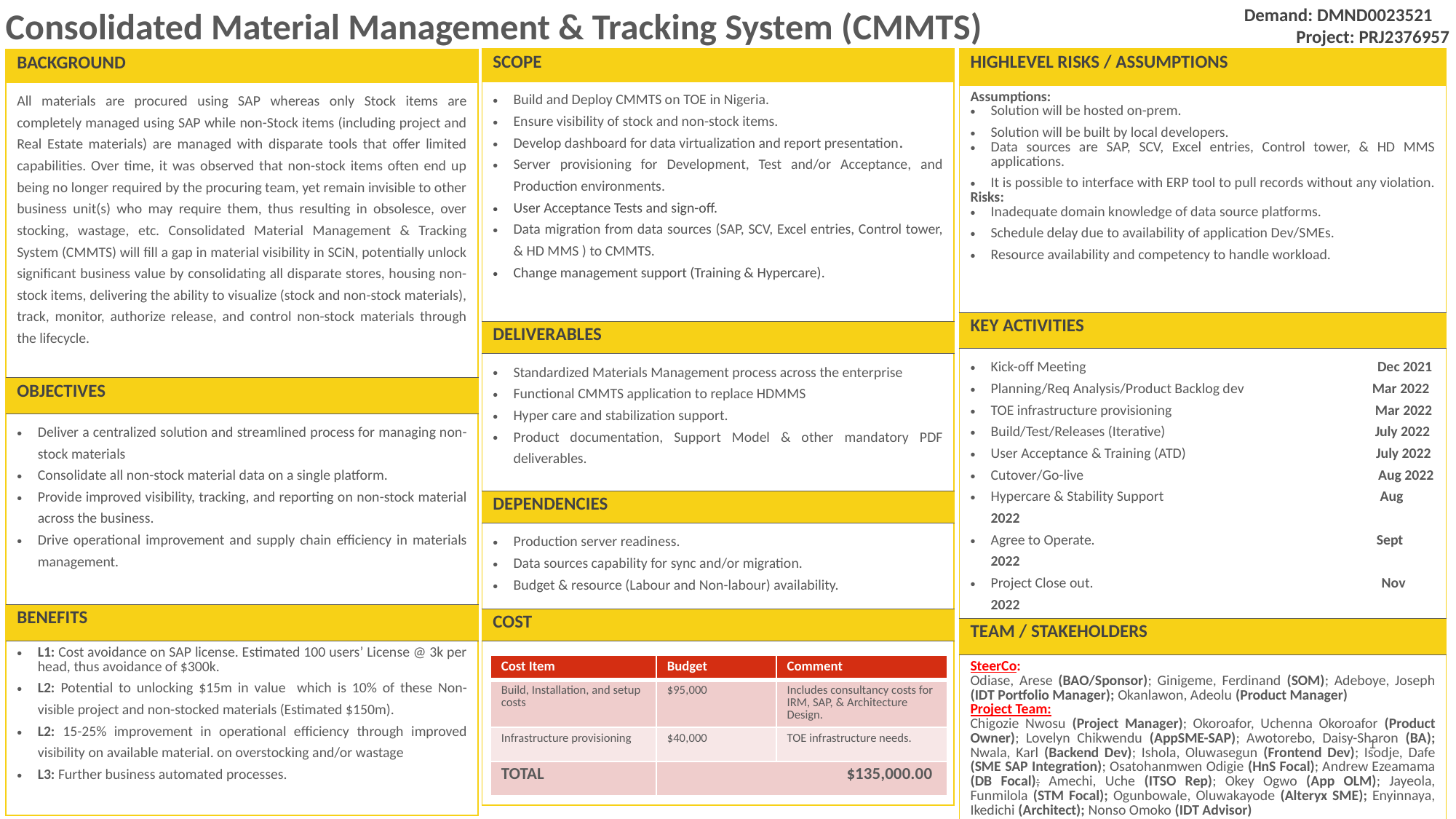

# Consolidated Material Management & Tracking System (CMMTS)
Demand: DMND0023521
Project: PRJ2376957
| HIGHLEVEL RISKS / ASSUMPTIONS |
| --- |
| Assumptions: Solution will be hosted on-prem. Solution will be built by local developers. Data sources are SAP, SCV, Excel entries, Control tower, & HD MMS applications. It is possible to interface with ERP tool to pull records without any violation. Risks: Inadequate domain knowledge of data source platforms. Schedule delay due to availability of application Dev/SMEs. Resource availability and competency to handle workload. |
| KEY ACTIVITIES |
| Kick-off Meeting Dec 2021 Planning/Req Analysis/Product Backlog dev Mar 2022 TOE infrastructure provisioning Mar 2022 Build/Test/Releases (Iterative) July 2022 User Acceptance & Training (ATD) July 2022 Cutover/Go-live Aug 2022 Hypercare & Stability Support Aug 2022 Agree to Operate. Sept 2022 Project Close out. Nov 2022 |
| TEAM / STAKEHOLDERS |
| SteerCo: Odiase, Arese (BAO/Sponsor); Ginigeme, Ferdinand (SOM); Adeboye, Joseph (IDT Portfolio Manager); Okanlawon, Adeolu (Product Manager) Project Team: Chigozie Nwosu (Project Manager); Okoroafor, Uchenna Okoroafor (Product Owner); Lovelyn Chikwendu (AppSME-SAP); Awotorebo, Daisy-Sharon (BA); Nwala, Karl (Backend Dev); Ishola, Oluwasegun (Frontend Dev); Isodje, Dafe (SME SAP Integration); Osatohanmwen Odigie (HnS Focal); Andrew Ezeamama (DB Focal); Amechi, Uche (ITSO Rep); Okey Ogwo (App OLM); Jayeola, Funmilola (STM Focal); Ogunbowale, Oluwakayode (Alteryx SME); Enyinnaya, Ikedichi (Architect); Nonso Omoko (IDT Advisor) |
| SCOPE |
| --- |
| Build and Deploy CMMTS on TOE in Nigeria. Ensure visibility of stock and non-stock items. Develop dashboard for data virtualization and report presentation. Server provisioning for Development, Test and/or Acceptance, and Production environments. User Acceptance Tests and sign-off. Data migration from data sources (SAP, SCV, Excel entries, Control tower, & HD MMS ) to CMMTS. Change management support (Training & Hypercare). |
| DELIVERABLES |
| Standardized Materials Management process across the enterprise Functional CMMTS application to replace HDMMS Hyper care and stabilization support. Product documentation, Support Model & other mandatory PDF deliverables. |
| DEPENDENCIES |
| Production server readiness. Data sources capability for sync and/or migration. Budget & resource (Labour and Non-labour) availability. |
| COST |
|  |
| BACKGROUND |
| --- |
| All materials are procured using SAP whereas only Stock items are completely managed using SAP while non-Stock items (including project and Real Estate materials) are managed with disparate tools that offer limited capabilities. Over time, it was observed that non-stock items often end up being no longer required by the procuring team, yet remain invisible to other business unit(s) who may require them, thus resulting in obsolesce, over stocking, wastage, etc. Consolidated Material Management & Tracking System (CMMTS) will fill a gap in material visibility in SCiN, potentially unlock significant business value by consolidating all disparate stores, housing non-stock items, delivering the ability to visualize (stock and non-stock materials), track, monitor, authorize release, and control non-stock materials through the lifecycle. |
| OBJECTIVES |
| Deliver a centralized solution and streamlined process for managing non-stock materials Consolidate all non-stock material data on a single platform. Provide improved visibility, tracking, and reporting on non-stock material across the business. Drive operational improvement and supply chain efficiency in materials management. |
| BENEFITS |
| L1: Cost avoidance on SAP license. Estimated 100 users’ License @ 3k per head, thus avoidance of $300k. L2: Potential to unlocking $15m in value which is 10% of these Non-visible project and non-stocked materials (Estimated $150m). L2: 15-25% improvement in operational efficiency through improved visibility on available material. on overstocking and/or wastage L3: Further business automated processes. |
| Cost Item | Budget | Comment |
| --- | --- | --- |
| Build, Installation, and setup costs | $95,000 | Includes consultancy costs for IRM, SAP, & Architecture Design. |
| Infrastructure provisioning | $40,000 | TOE infrastructure needs. |
| TOTAL | $135,000.00 |  |
1